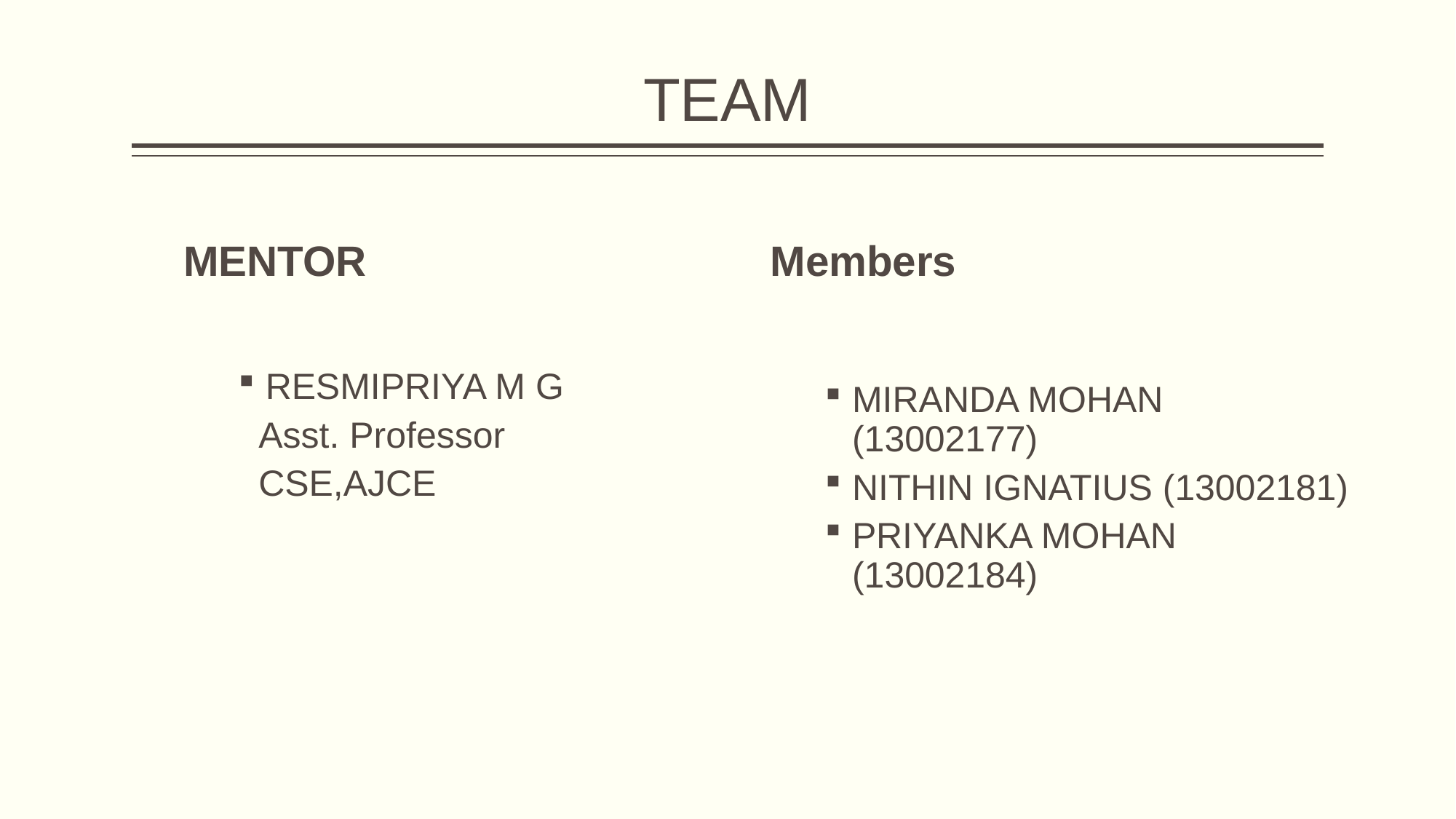

# TEAM
MENTOR

RESMIPRIYA M G
  Asst. Professor
  CSE,AJCE

Members

MIRANDA MOHAN (13002177)
NITHIN IGNATIUS (13002181)
PRIYANKA MOHAN (13002184)